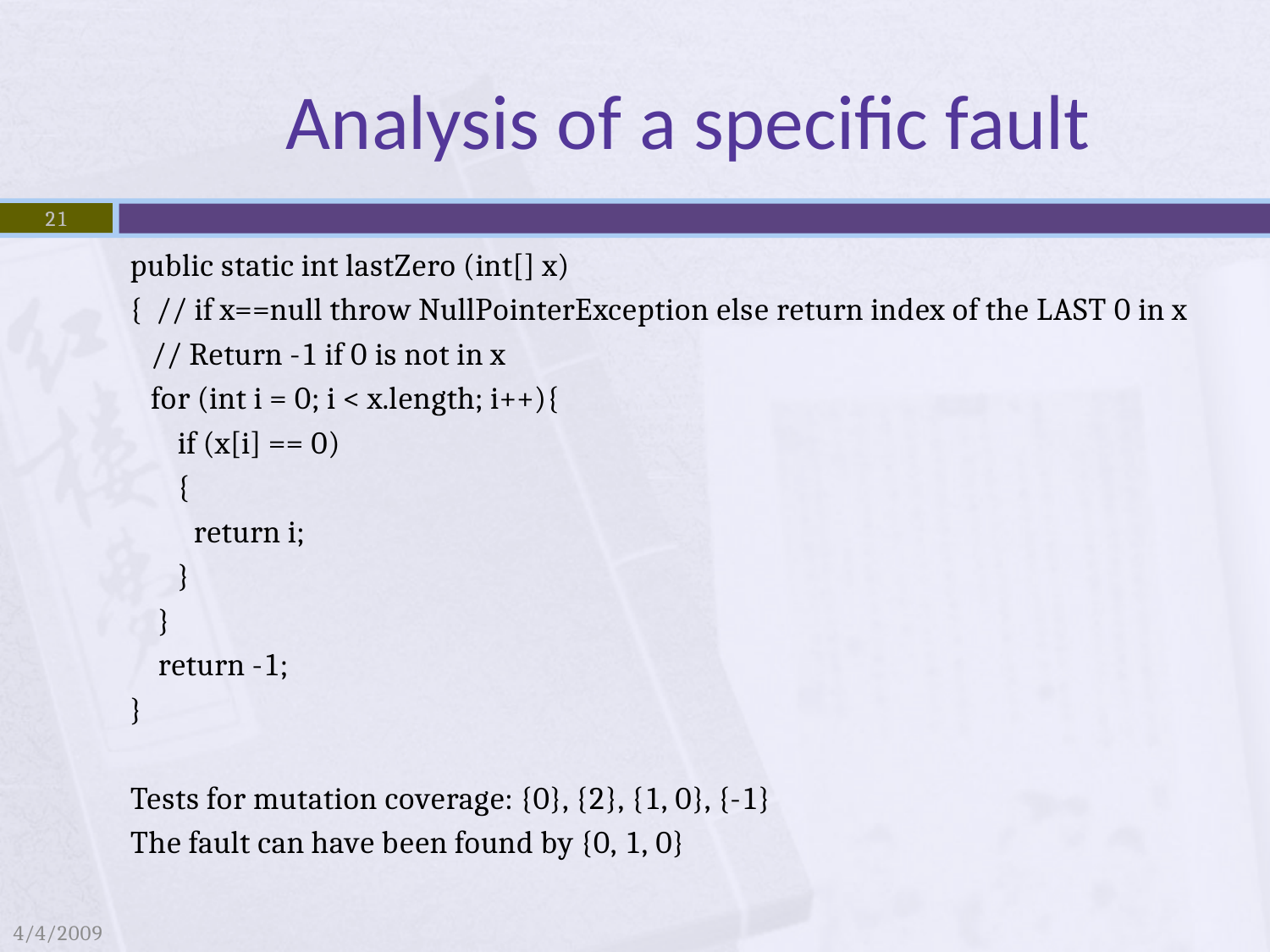

# Analysis of a specific fault
21
21
public static int lastZero (int[] x)
{  // if x==null throw NullPointerException else return index of the LAST 0 in x
   // Return -1 if 0 is not in x
   for (int i = 0; i < x.length; i++){
	if (x[i] == 0)
	{
return i;
	}
    }
    return -1;
}

Tests for mutation coverage: {0}, {2}, {1, 0}, {-1}
The fault can have been found by {0, 1, 0}
4/4/2009